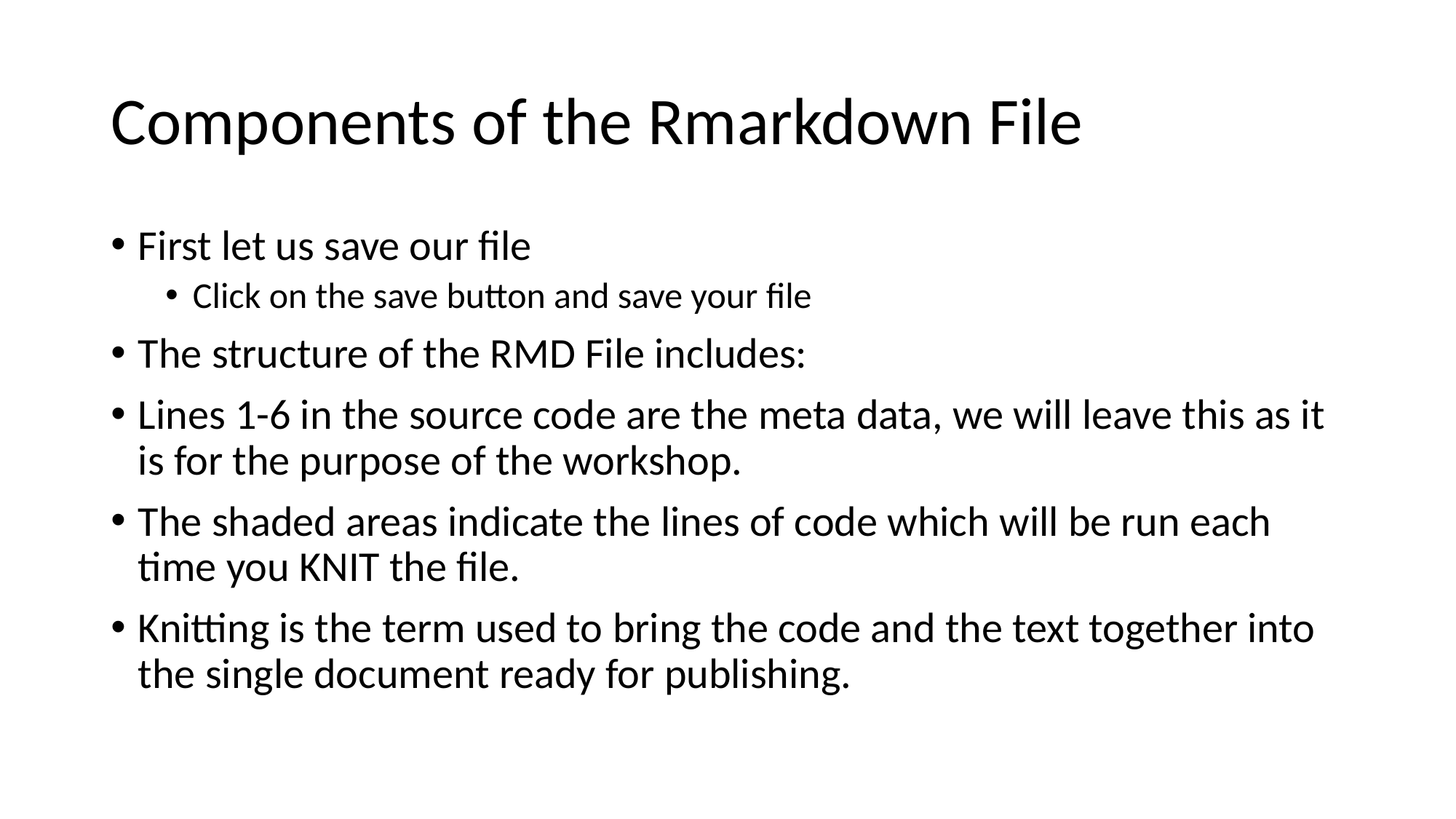

# Components of the Rmarkdown File
First let us save our file
Click on the save button and save your file
The structure of the RMD File includes:
Lines 1-6 in the source code are the meta data, we will leave this as it is for the purpose of the workshop.
The shaded areas indicate the lines of code which will be run each time you KNIT the file.
Knitting is the term used to bring the code and the text together into the single document ready for publishing.